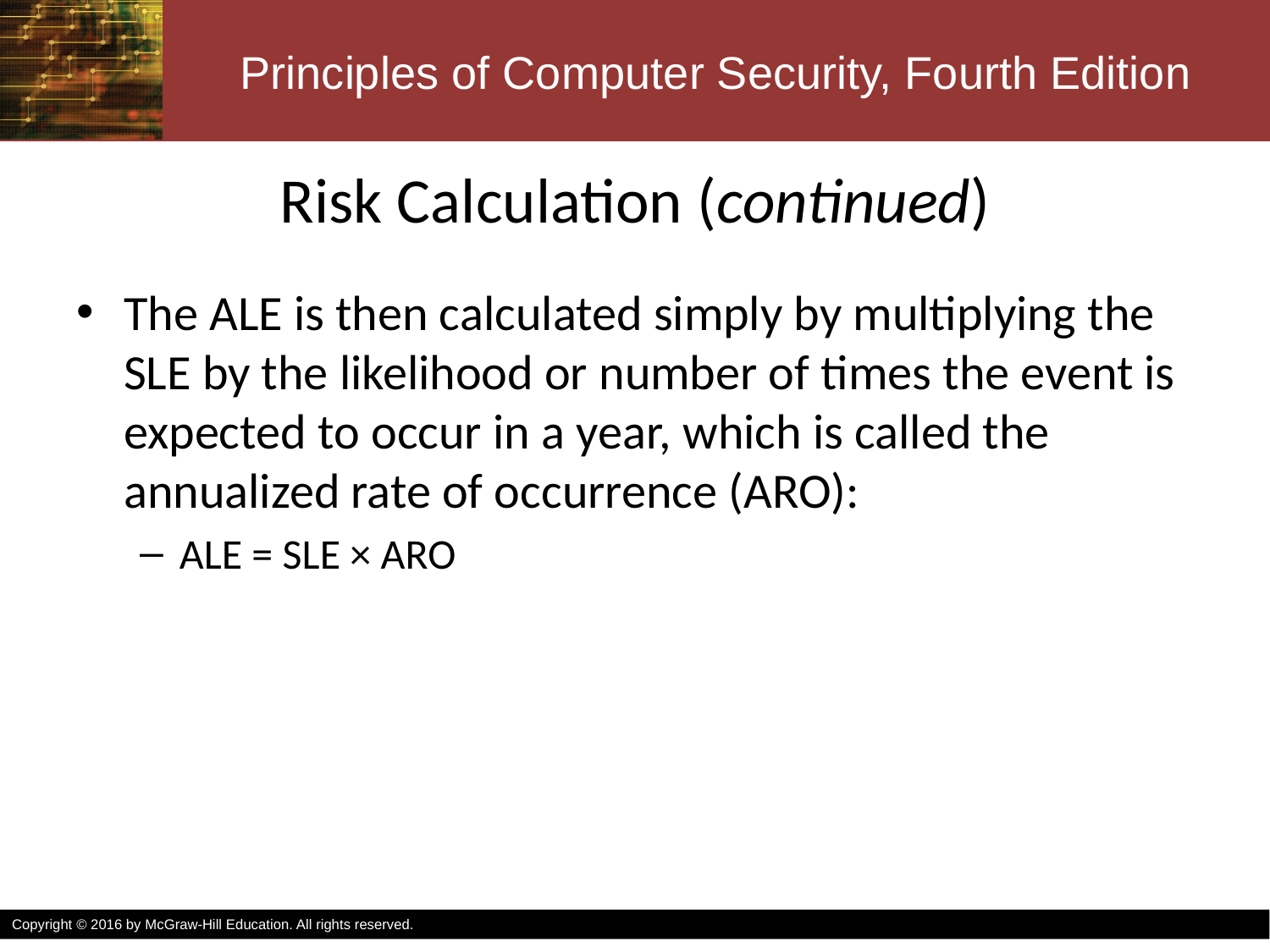

# Risk Calculation (continued)
The ALE is then calculated simply by multiplying the SLE by the likelihood or number of times the event is expected to occur in a year, which is called the annualized rate of occurrence (ARO):
ALE = SLE × ARO